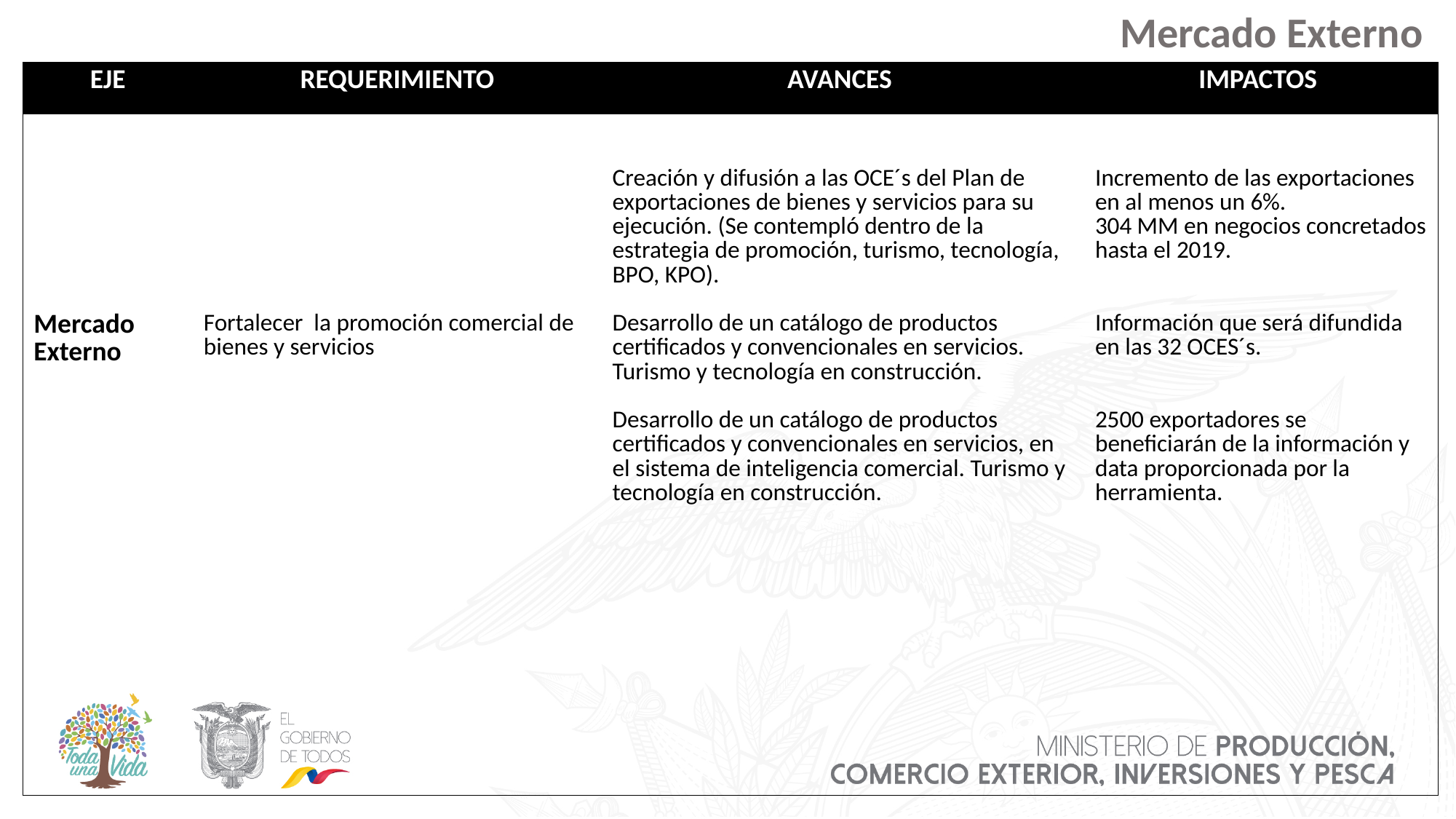

Mercado Externo
| EJE | REQUERIMIENTO | AVANCES | IMPACTOS |
| --- | --- | --- | --- |
| Mercado Externo | Fortalecer la promoción comercial de bienes y servicios | Creación y difusión a las OCE´s del Plan de exportaciones de bienes y servicios para su ejecución. (Se contempló dentro de la estrategia de promoción, turismo, tecnología, BPO, KPO). Desarrollo de un catálogo de productos certificados y convencionales en servicios. Turismo y tecnología en construcción. Desarrollo de un catálogo de productos certificados y convencionales en servicios, en el sistema de inteligencia comercial. Turismo y tecnología en construcción. | Incremento de las exportaciones en al menos un 6%. 304 MM en negocios concretados hasta el 2019. Información que será difundida en las 32 OCES´s. 2500 exportadores se beneficiarán de la información y data proporcionada por la herramienta. |